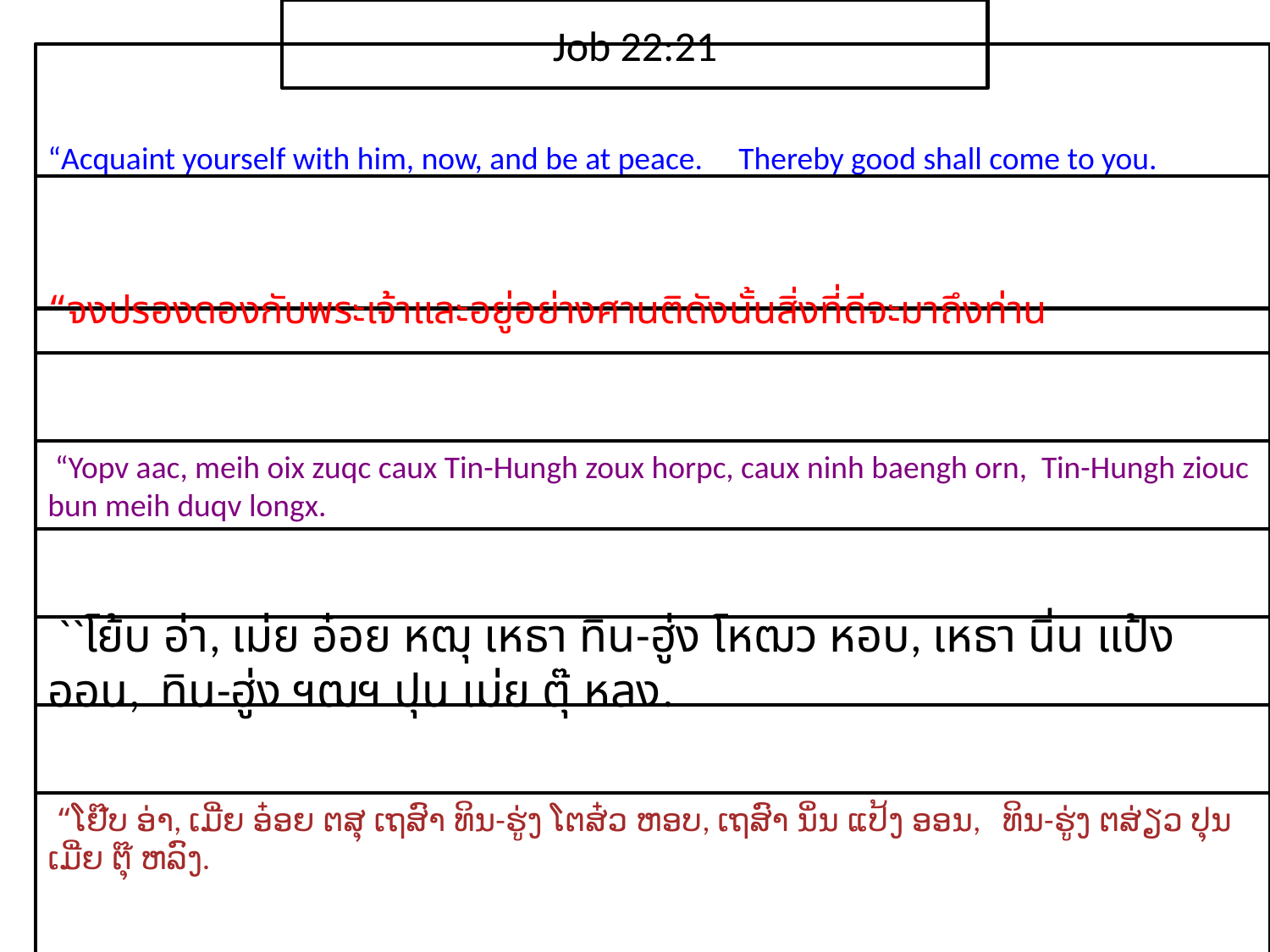

Job 22:21
“Acquaint yourself with him, now, and be at peace.     Thereby good shall come to you.
“จง​ปรองดอง​กับ​พระ​เจ้า​และ​อยู่​อย่าง​ศานติดังนั้น​สิ่ง​ที่​ดี​จะ​มาถึง​ท่าน
 “Yopv aac, meih oix zuqc caux Tin-Hungh zoux horpc, caux ninh baengh orn,  Tin-Hungh ziouc bun meih duqv longx.
 ``โย้บ อ่า, เม่ย อ๋อย หฒุ เหธา ทิน-ฮู่ง โหฒว หอบ, เหธา นิ่น แป้ง ออน,  ทิน-ฮู่ง ฯฒฯ ปุน เม่ย ตุ๊ หลง.
 “ໂຢ໊ບ ອ່າ, ເມີ່ຍ ອ໋ອຍ ຕສຸ ເຖສົາ ທິນ-ຮູ່ງ ໂຕສ໋ວ ຫອບ, ເຖສົາ ນິ່ນ ແປ້ງ ອອນ,   ທິນ-ຮູ່ງ ຕສ່ຽວ ປຸນ ເມີ່ຍ ຕຸ໊ ຫລົງ.